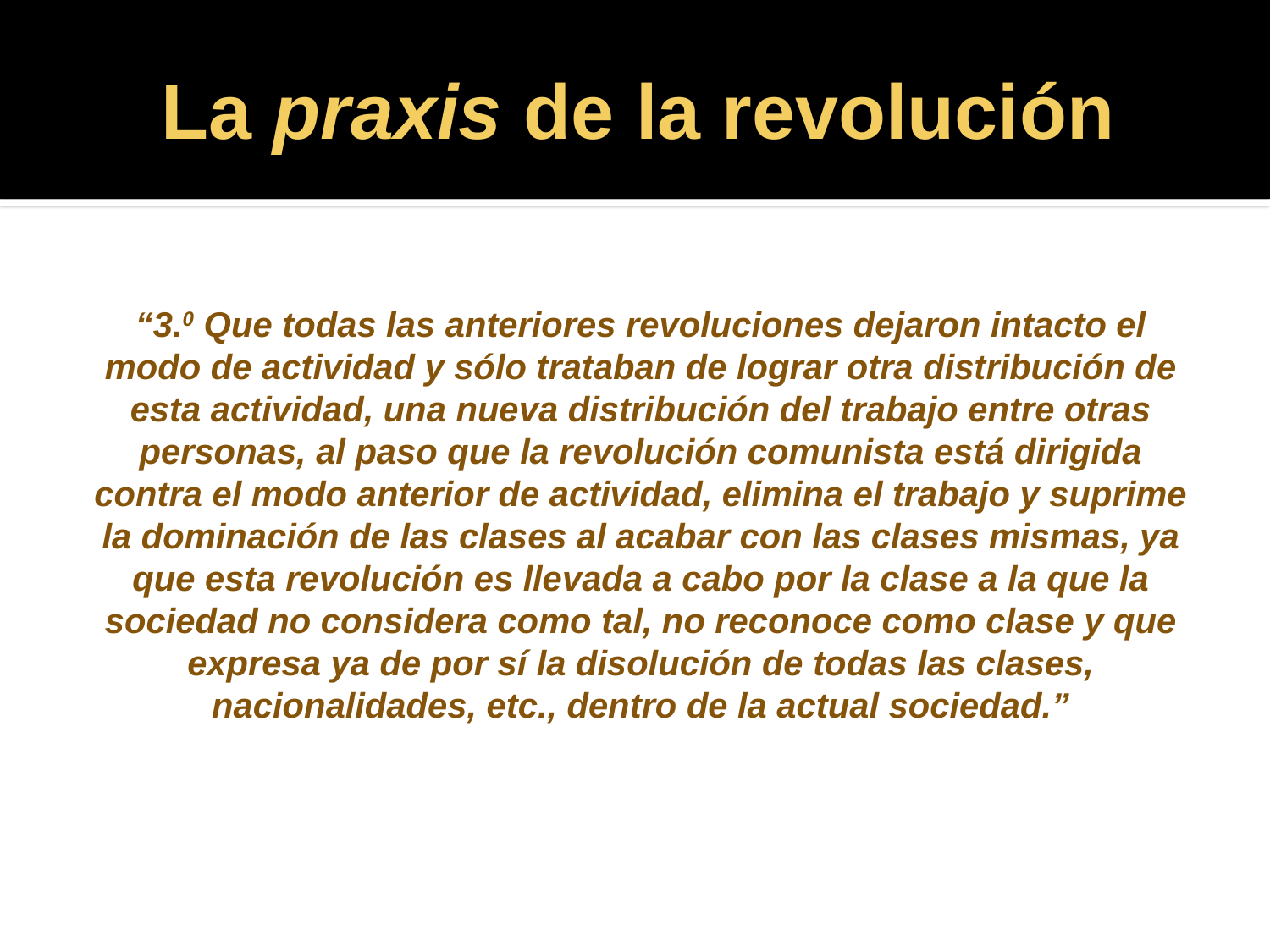

# La praxis de la revolución

“3.0 Que todas las anteriores revoluciones dejaron intacto el modo de actividad y sólo trataban de lograr otra distribución de esta actividad, una nueva distribución del trabajo entre otras personas, al paso que la revolución comunista está dirigida contra el modo anterior de actividad, elimina el trabajo y suprime la dominación de las clases al acabar con las clases mismas, ya que esta revolución es llevada a cabo por la clase a la que la sociedad no considera como tal, no reconoce como clase y que expresa ya de por sí la disolución de todas las clases, nacionalidades, etc., dentro de la actual sociedad.”